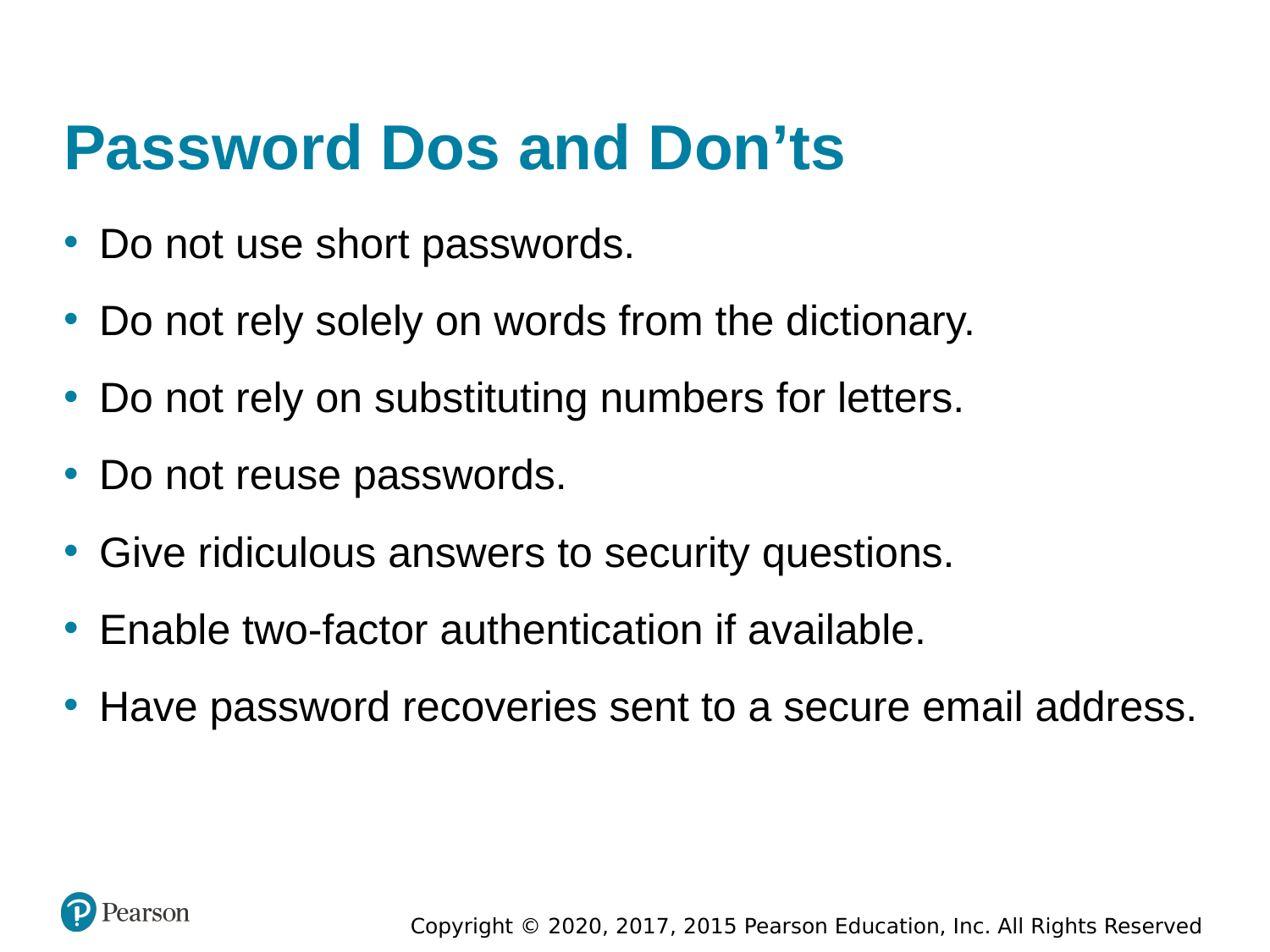

# Password Dos and Don’ts
Do not use short passwords.
Do not rely solely on words from the dictionary.
Do not rely on substituting numbers for letters.
Do not reuse passwords.
Give ridiculous answers to security questions.
Enable two-factor authentication if available.
Have password recoveries sent to a secure email address.